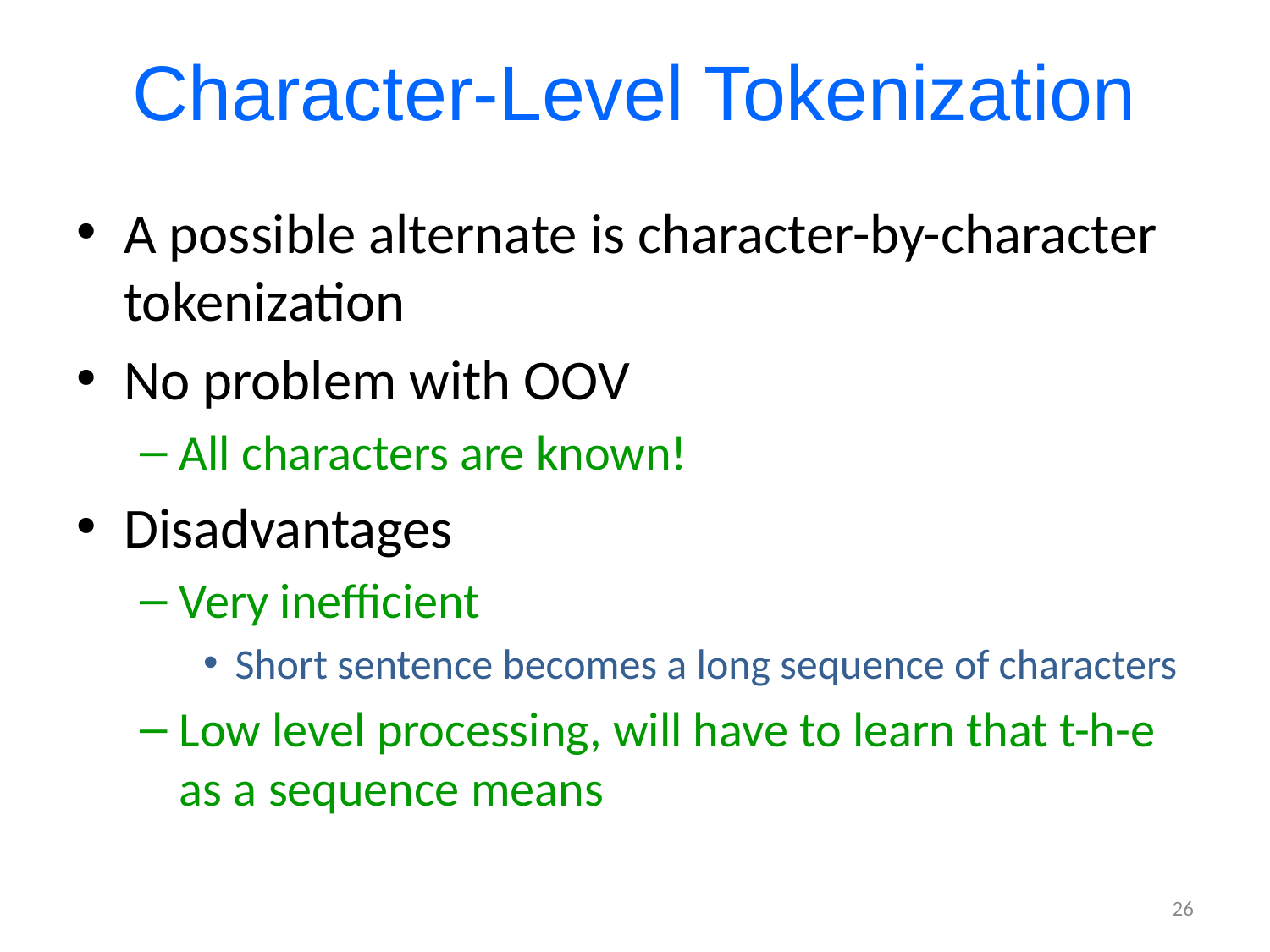

# Character-Level Tokenization
A possible alternate is character-by-character tokenization
No problem with OOV
All characters are known!
Disadvantages
Very inefficient
Short sentence becomes a long sequence of characters
Low level processing, will have to learn that t-h-e as a sequence means
26